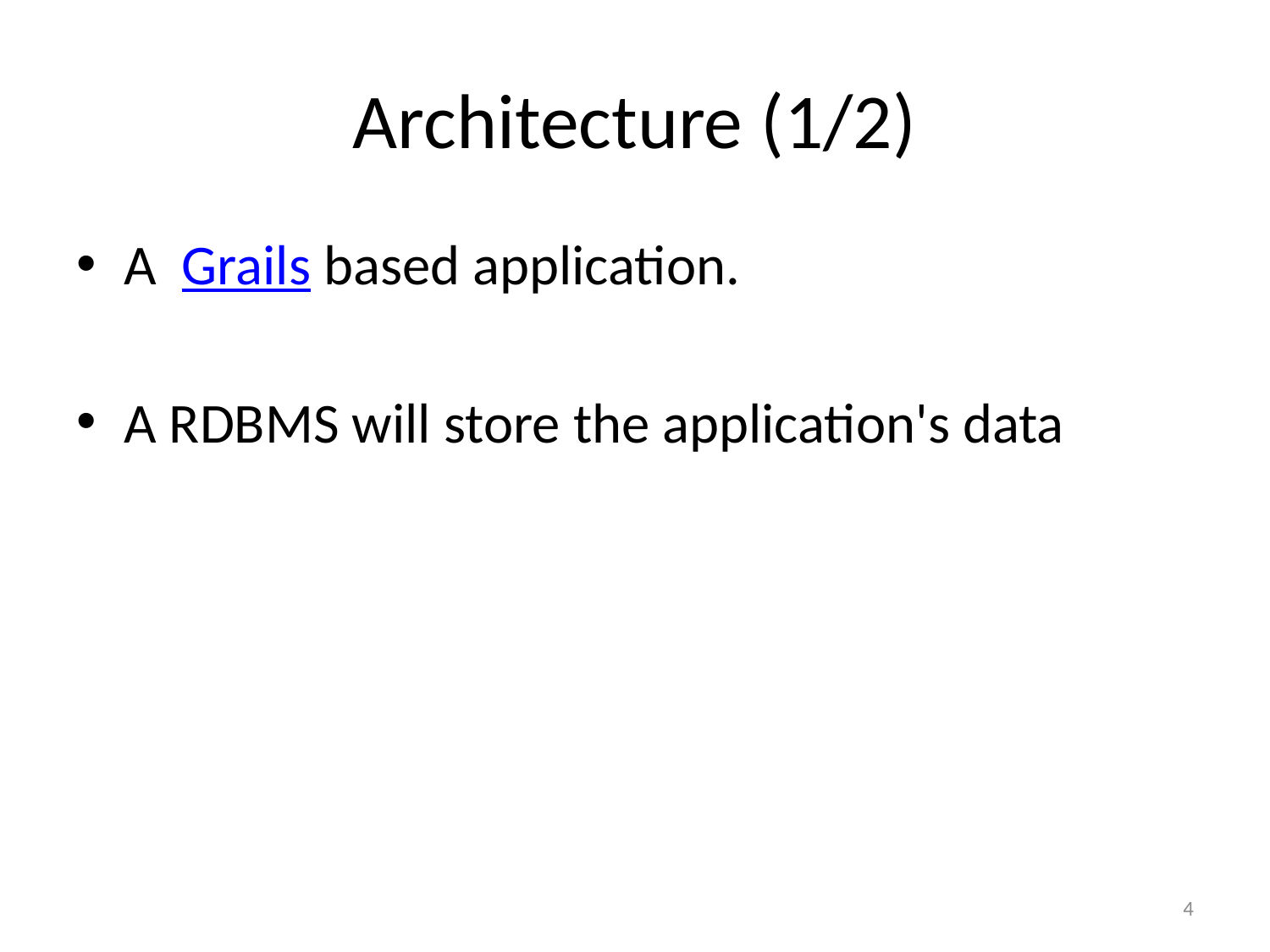

# Architecture (1/2)
A  Grails based application.

A RDBMS will store the application's data

4